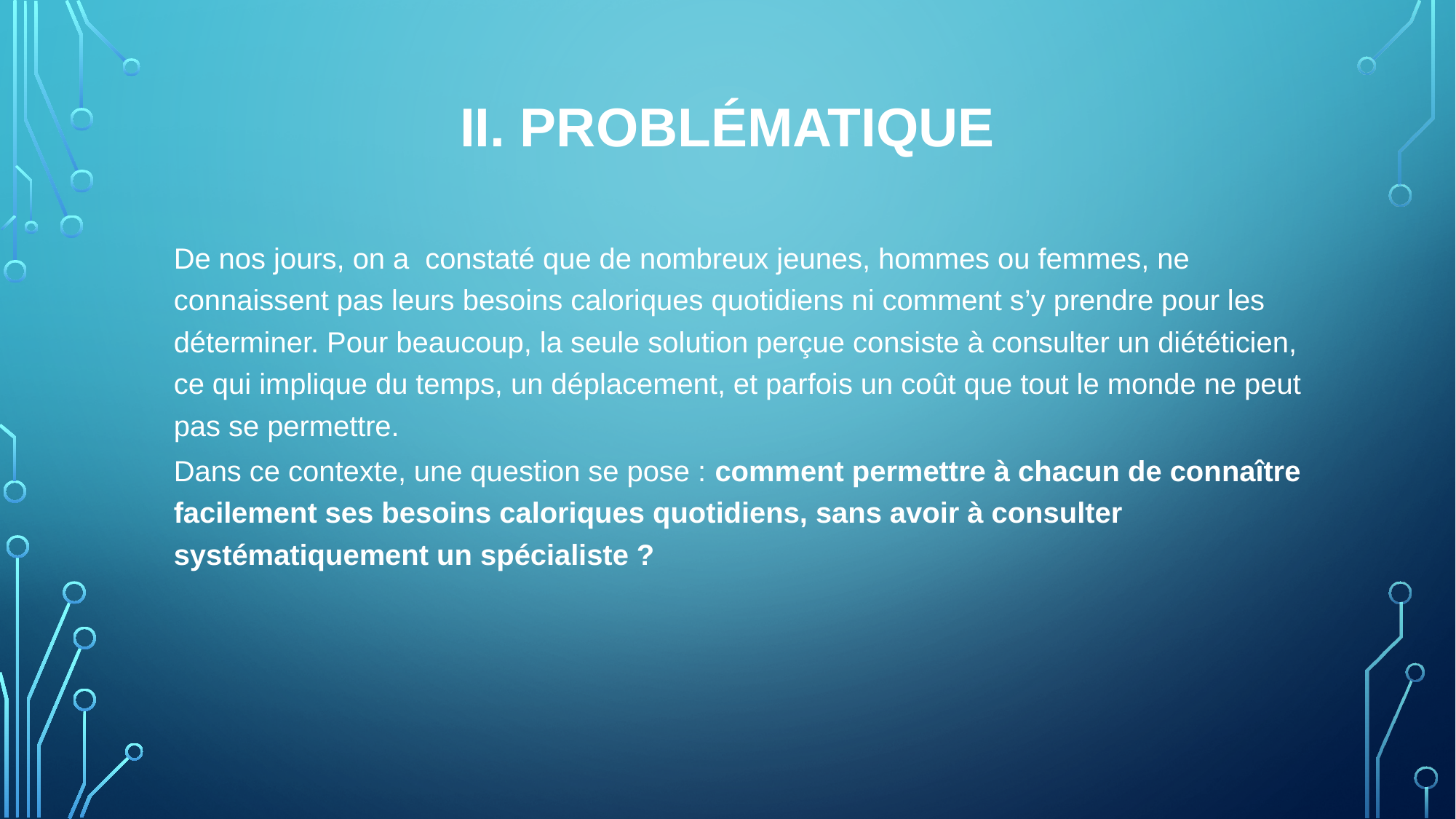

# II. Problématique
De nos jours, on a  constaté que de nombreux jeunes, hommes ou femmes, ne connaissent pas leurs besoins caloriques quotidiens ni comment s’y prendre pour les déterminer. Pour beaucoup, la seule solution perçue consiste à consulter un diététicien, ce qui implique du temps, un déplacement, et parfois un coût que tout le monde ne peut pas se permettre.
Dans ce contexte, une question se pose : comment permettre à chacun de connaître facilement ses besoins caloriques quotidiens, sans avoir à consulter systématiquement un spécialiste ?